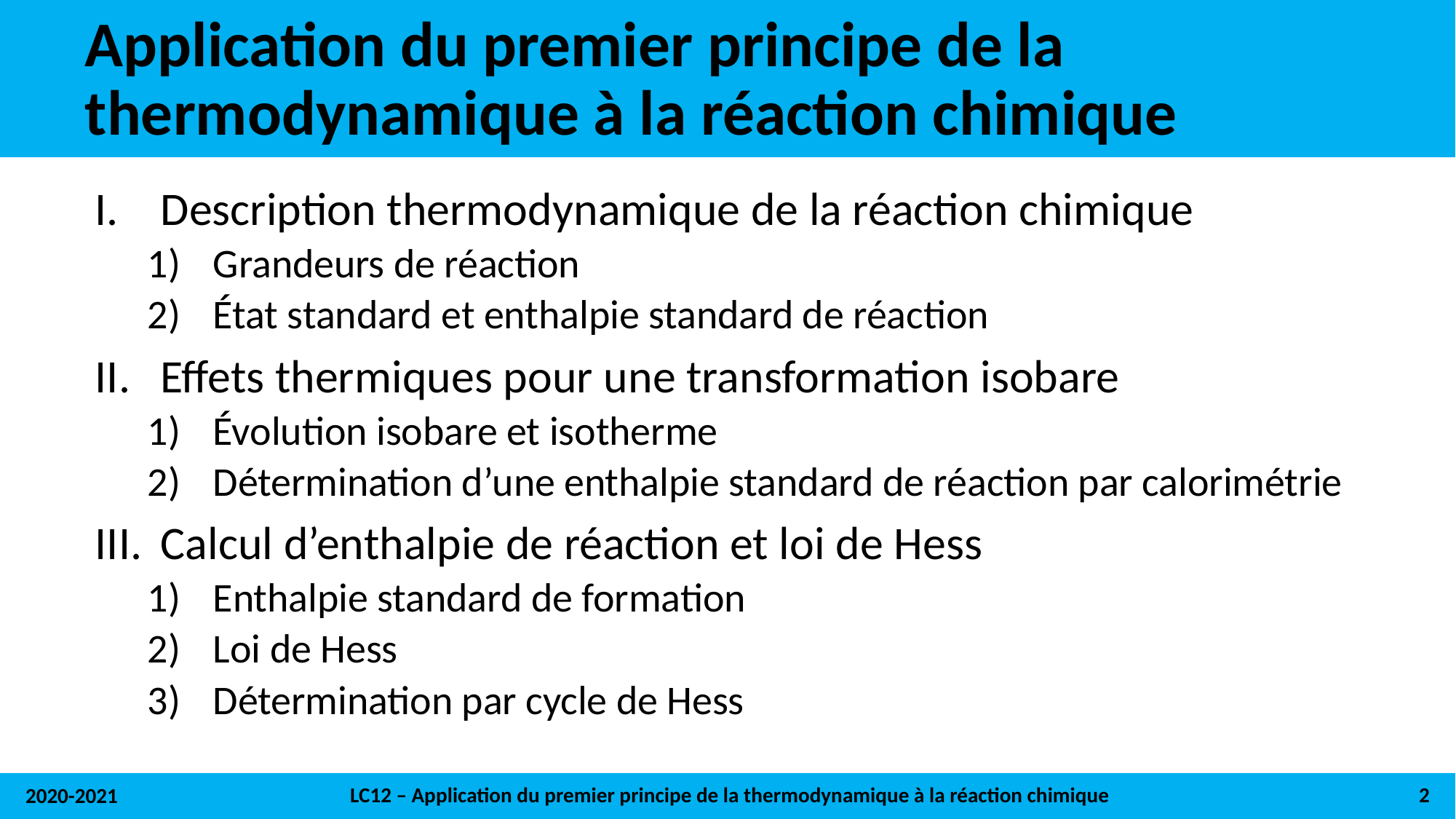

# Application du premier principe de la thermodynamique à la réaction chimique
Description thermodynamique de la réaction chimique
Grandeurs de réaction
État standard et enthalpie standard de réaction
Effets thermiques pour une transformation isobare
Évolution isobare et isotherme
Détermination d’une enthalpie standard de réaction par calorimétrie
Calcul d’enthalpie de réaction et loi de Hess
Enthalpie standard de formation
Loi de Hess
Détermination par cycle de Hess

LC12 – Application du premier principe de la thermodynamique à la réaction chimique
2
2020-2021